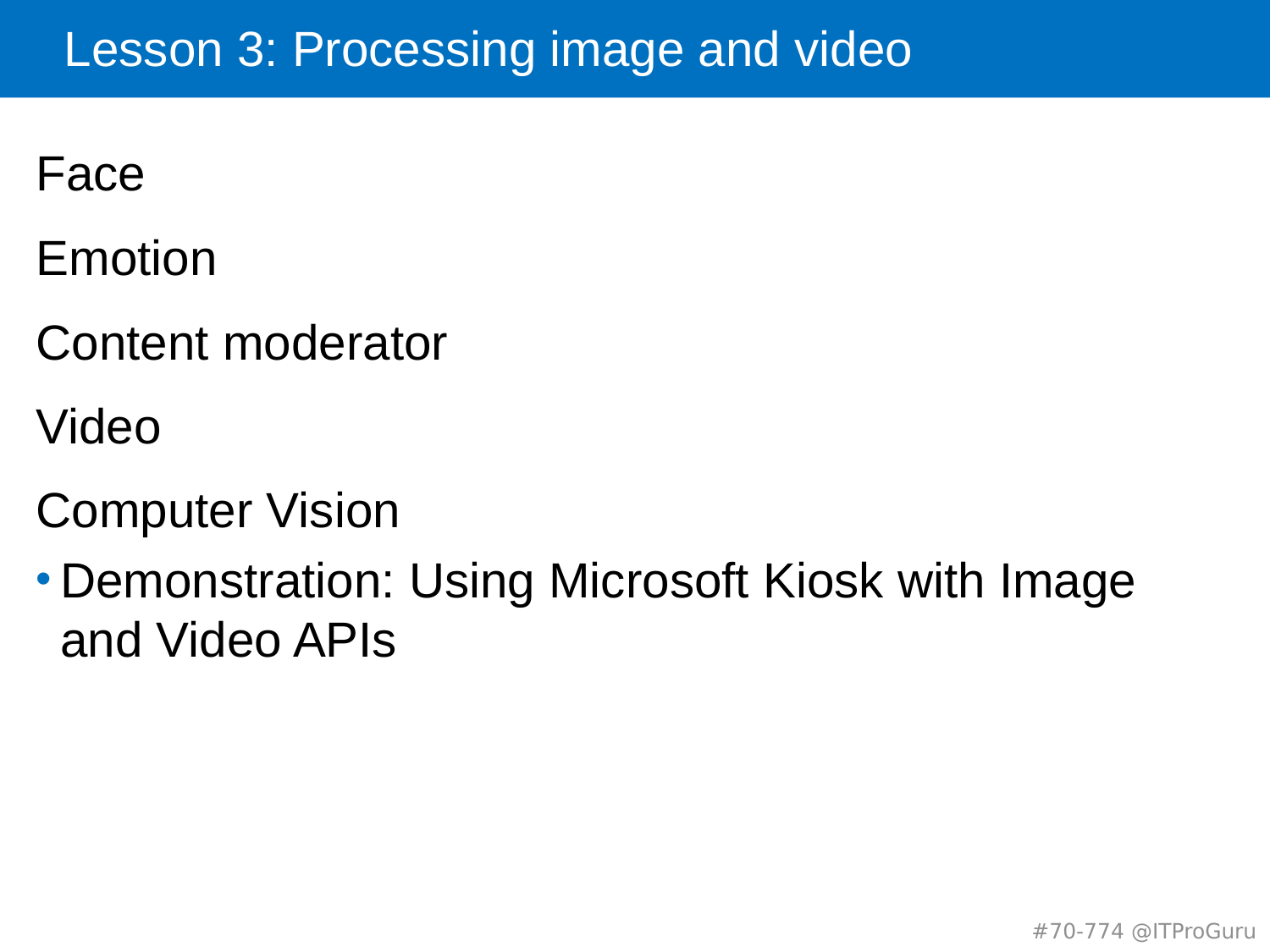

# Lesson 3: Processing image and video
Face
Emotion
Content moderator
Video
Computer Vision
Demonstration: Using Microsoft Kiosk with Image and Video APIs